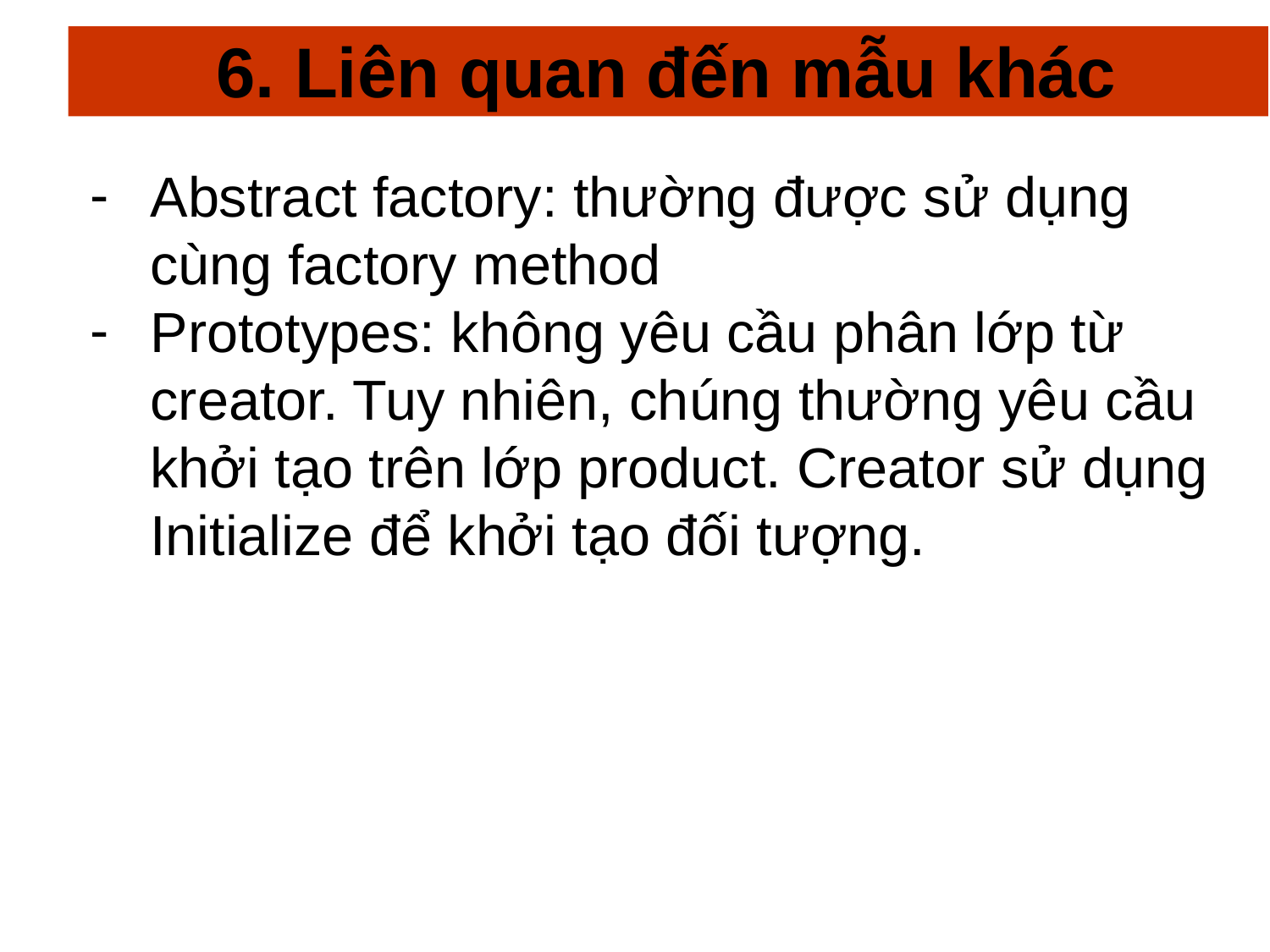

# 6. Liên quan đến mẫu khác

Abstract factory: thường được sử dụng cùng factory method
Prototypes: không yêu cầu phân lớp từ creator. Tuy nhiên, chúng thường yêu cầu khởi tạo trên lớp product. Creator sử dụng Initialize để khởi tạo đối tượng.